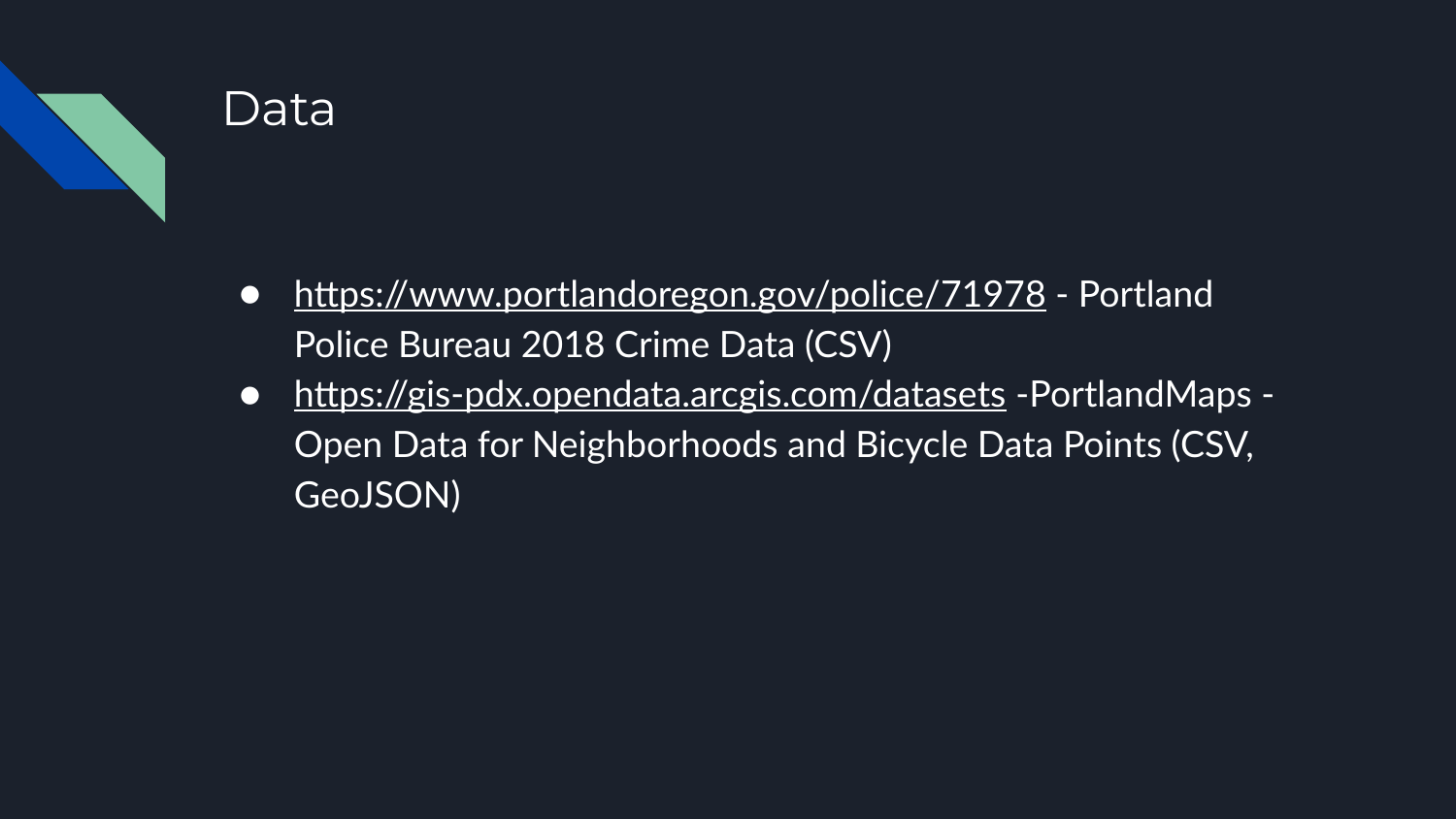

# Data
https://www.portlandoregon.gov/police/71978 - Portland Police Bureau 2018 Crime Data (CSV)
https://gis-pdx.opendata.arcgis.com/datasets -PortlandMaps - Open Data for Neighborhoods and Bicycle Data Points (CSV, GeoJSON)